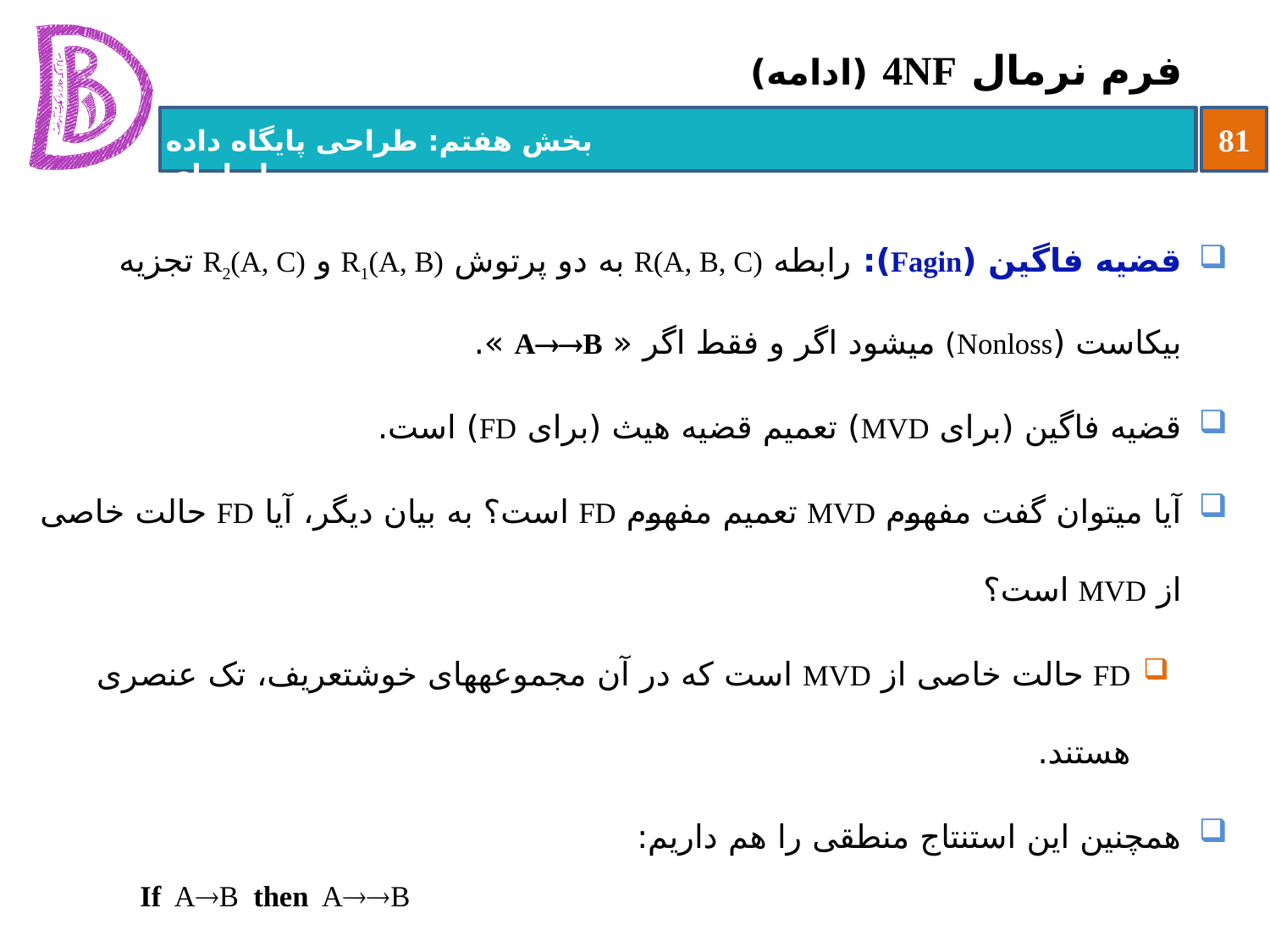

# فرم نرمال 4NF (ادامه)
قضیه فاگین (Fagin): رابطه R(A, B, C) به دو پرتوش R1(A, B) و R2(A, C) تجزیه بی‏کاست (Nonloss) می‏شود اگر و فقط اگر « A→→B ».
قضیه فاگین (برای MVD) تعمیم قضیه هیث (برای FD) است.
آیا می‏توان گفت مفهوم MVD تعمیم مفهوم FD است؟ به بیان دیگر، آیا FD حالت خاصی از MVD است؟
FD حالت خاصی از MVD است که در آن مجموعه‏های خو‏ش‏تعریف، تک عنصری هستند.
همچنین این استنتاج منطقی را هم داریم:
	If  A→B  then  A→→B